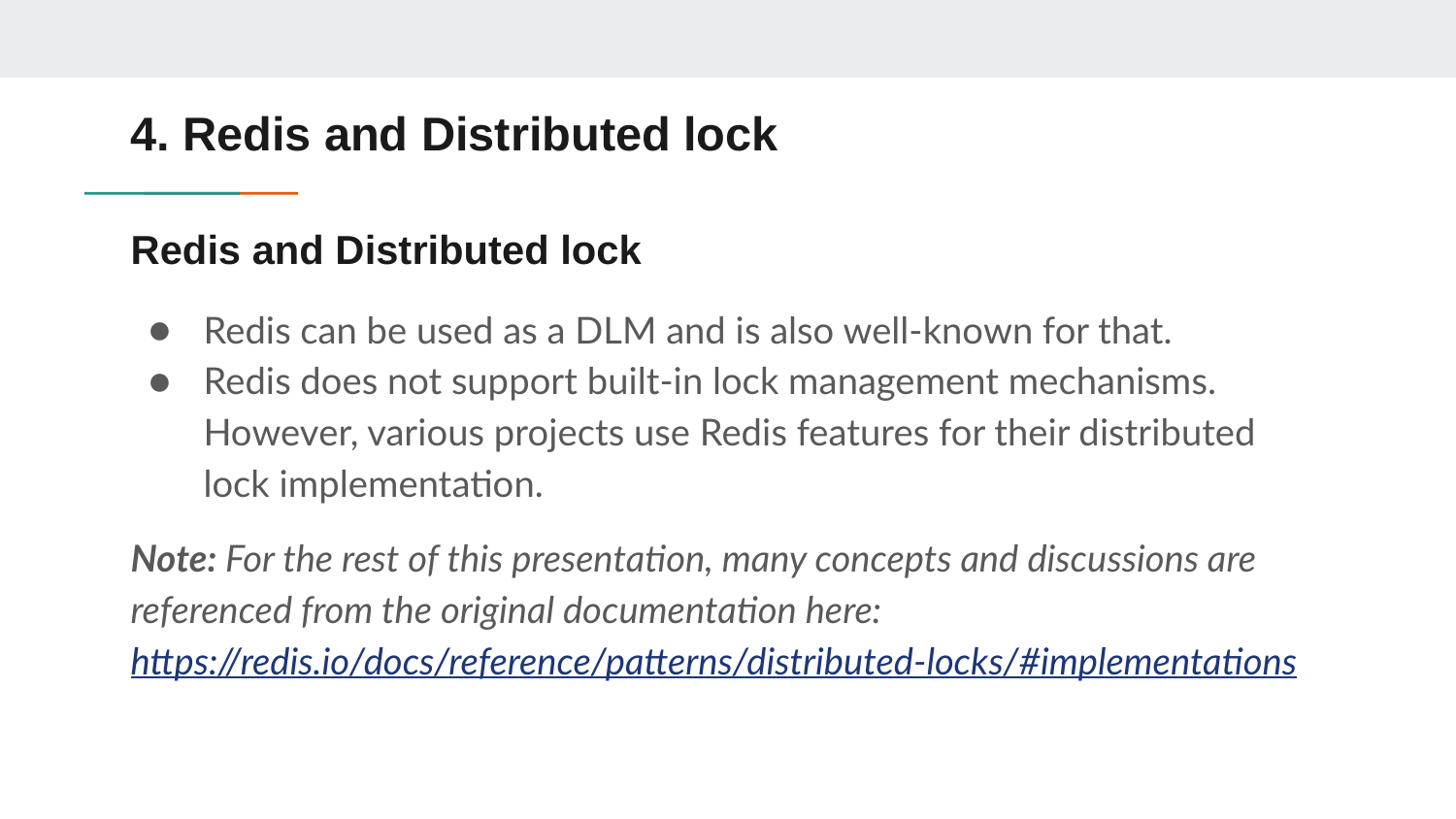

4. Redis and Distributed lock
# Redis and Distributed lock
Redis can be used as a DLM and is also well-known for that.
Redis does not support built-in lock management mechanisms. However, various projects use Redis features for their distributed lock implementation.
Note: For the rest of this presentation, many concepts and discussions are referenced from the original documentation here: https://redis.io/docs/reference/patterns/distributed-locks/#implementations